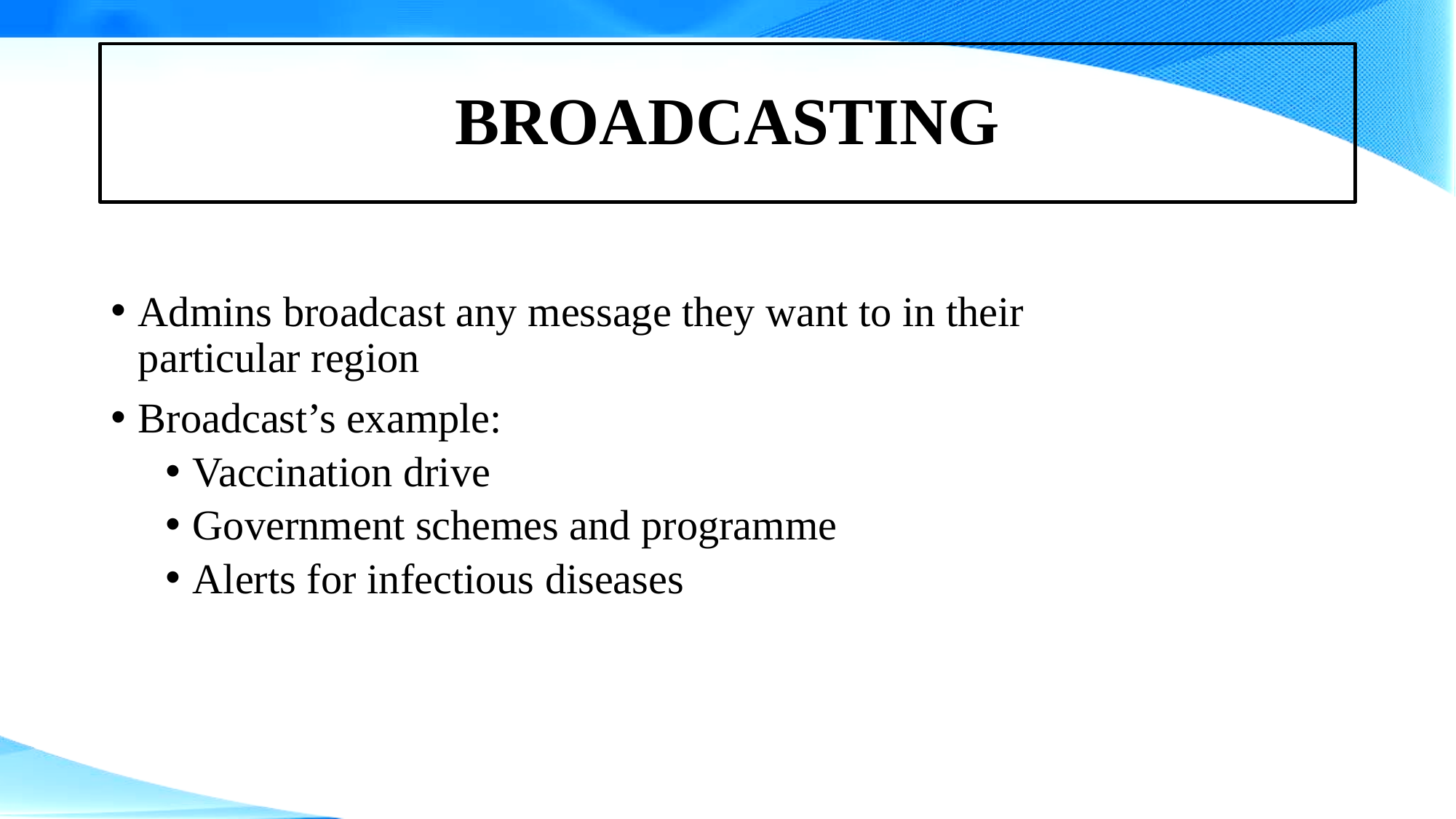

# BROADCASTING

Admins broadcast any message they want to in their particular region
Broadcast’s example:
Vaccination drive
Government schemes and programme
Alerts for infectious diseases